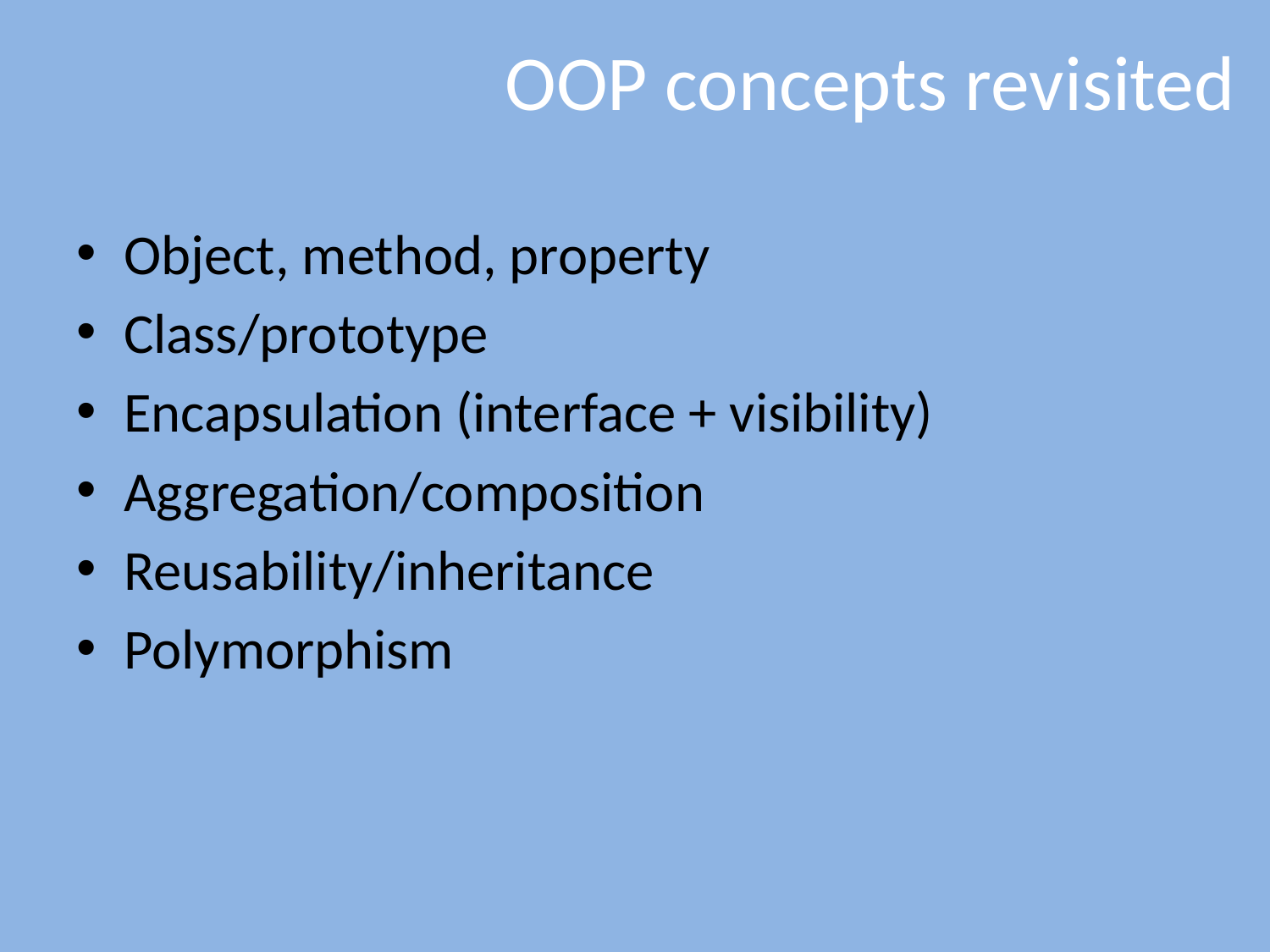

# OOP concepts revisited
Object, method, property
Class/prototype
Encapsulation (interface + visibility)
Aggregation/composition
Reusability/inheritance
Polymorphism